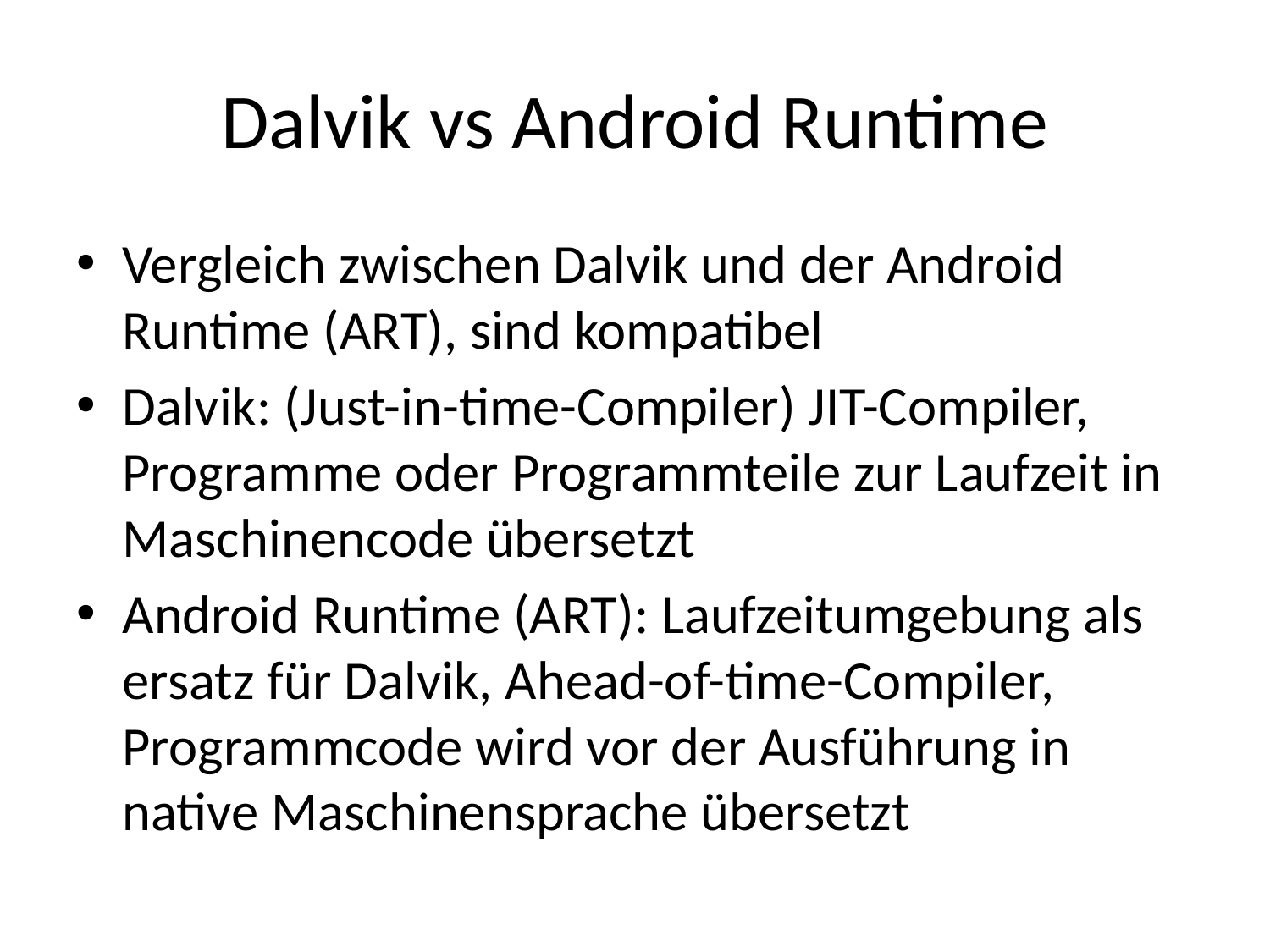

# Dalvik vs Android Runtime
Vergleich zwischen Dalvik und der Android Runtime (ART), sind kompatibel
Dalvik: (Just-in-time-Compiler) JIT-Compiler, Programme oder Programmteile zur Laufzeit in Maschinencode übersetzt
Android Runtime (ART): Laufzeitumgebung als ersatz für Dalvik, Ahead-of-time-Compiler, Programmcode wird vor der Ausführung in native Maschinensprache übersetzt